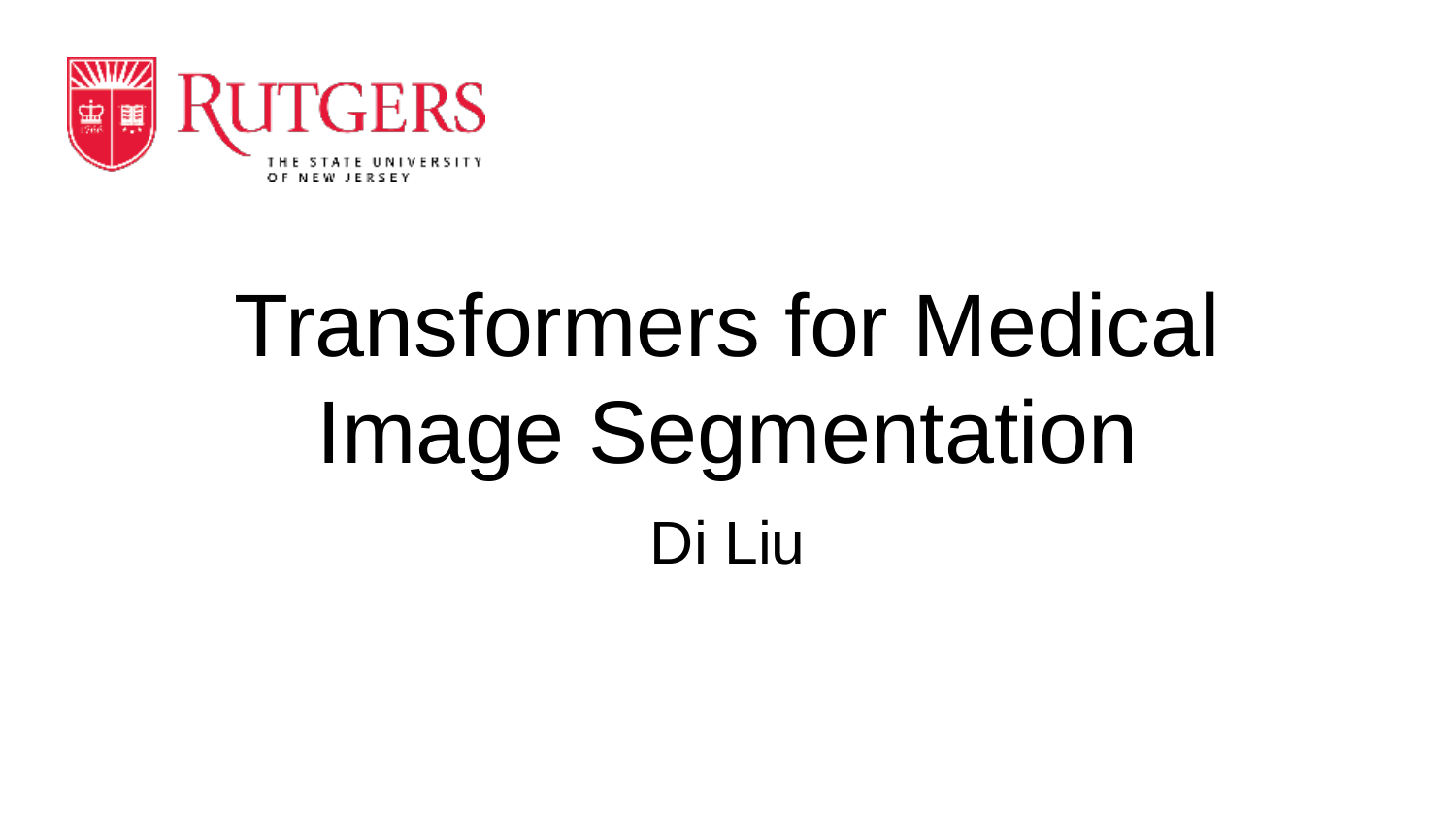

# Transformers for Medical Image Segmentation
Di Liu